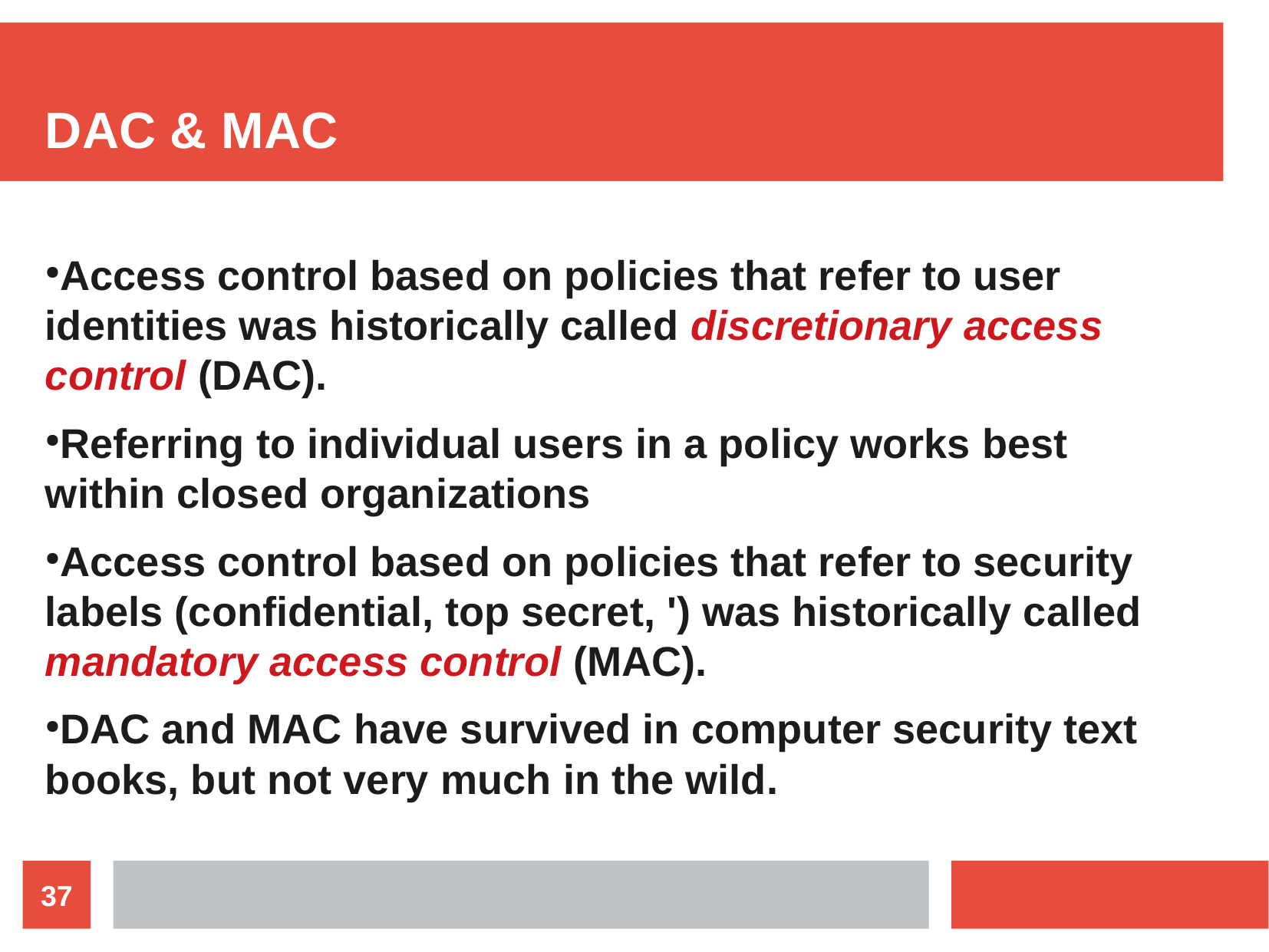

DAC & MAC
Access control based on policies that refer to user identities was historically called discretionary access control (DAC).
Referring to individual users in a policy works best within closed organizations
Access control based on policies that refer to security labels (confidential, top secret, ') was historically called mandatory access control (MAC).
DAC and MAC have survived in computer security text books, but not very much in the wild.
37